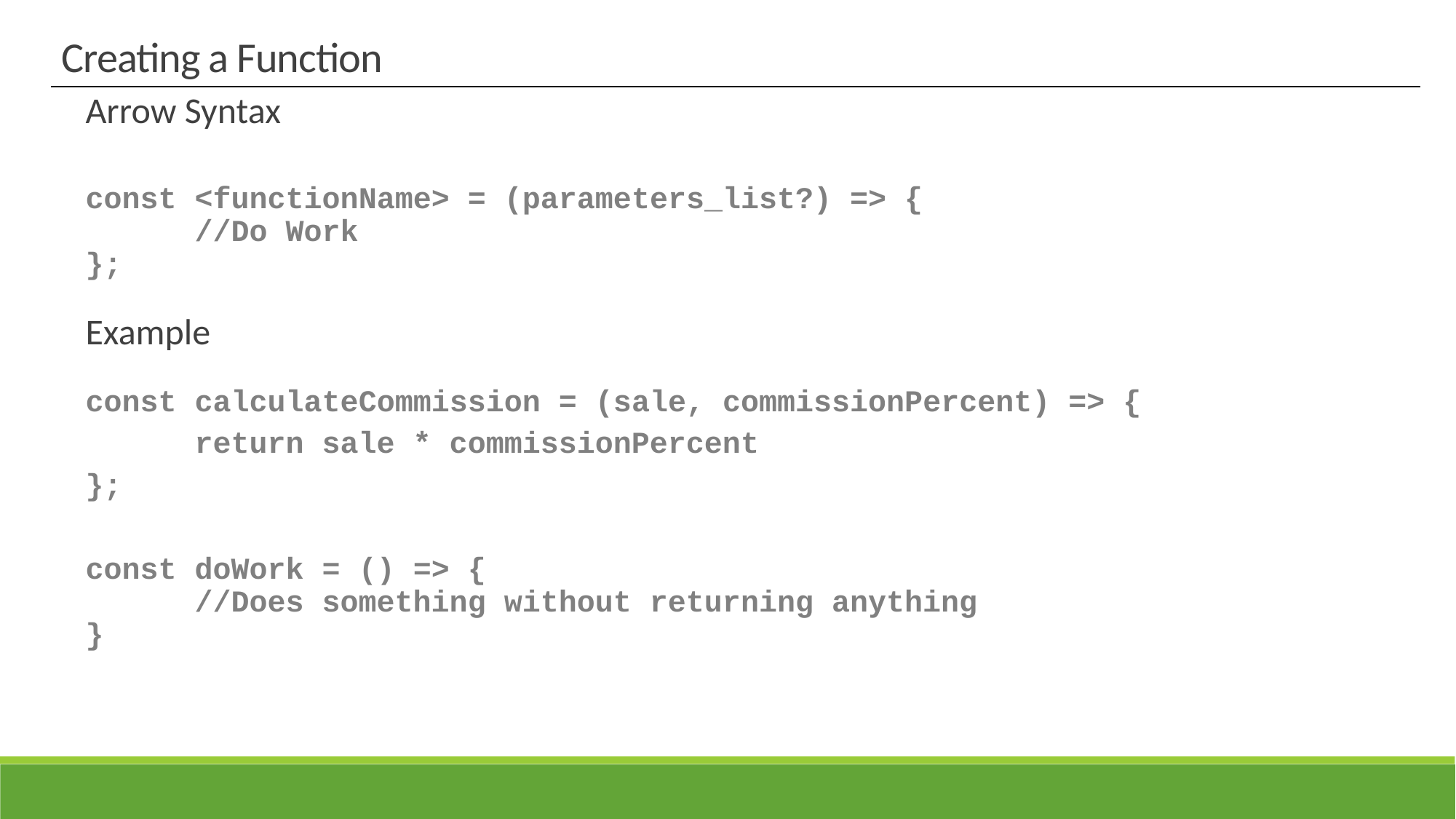

Creating a Function
Arrow Syntax

const <functionName> = (parameters_list?) => {
	//Do Work
};
Example
const calculateCommission = (sale, commissionPercent) => {
	return sale * commissionPercent
};

const doWork = () => {
	//Does something without returning anything
}